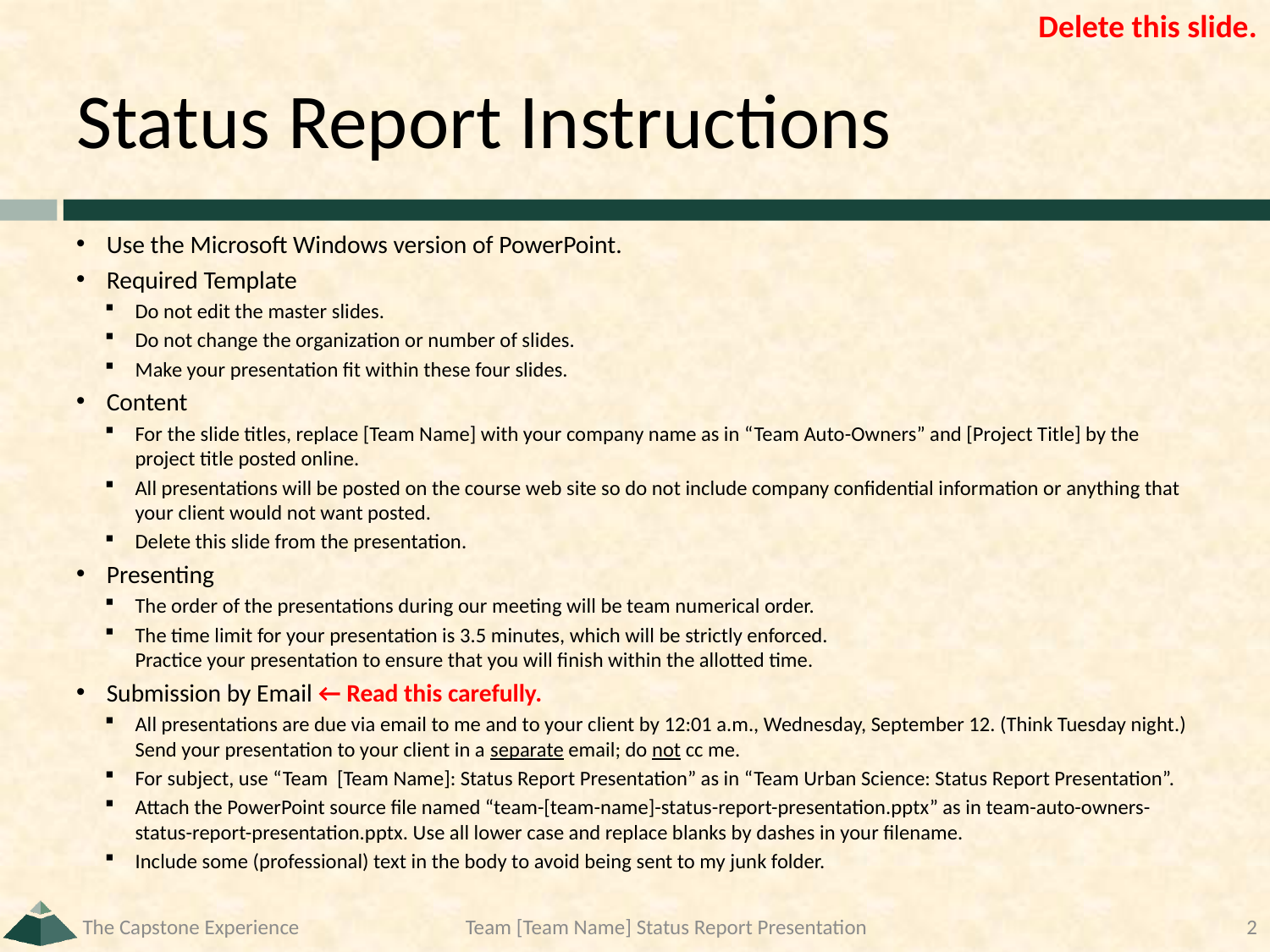

Delete this slide.
# Status Report Instructions
Use the Microsoft Windows version of PowerPoint.
Required Template
Do not edit the master slides.
Do not change the organization or number of slides.
Make your presentation fit within these four slides.
Content
For the slide titles, replace [Team Name] with your company name as in “Team Auto-Owners” and [Project Title] by the project title posted online.
All presentations will be posted on the course web site so do not include company confidential information or anything that your client would not want posted.
Delete this slide from the presentation.
Presenting
The order of the presentations during our meeting will be team numerical order.
The time limit for your presentation is 3.5 minutes, which will be strictly enforced.
Practice your presentation to ensure that you will finish within the allotted time.
Submission by Email ← Read this carefully.
All presentations are due via email to me and to your client by 12:01 a.m., Wednesday, September 12. (Think Tuesday night.) Send your presentation to your client in a separate email; do not cc me.
For subject, use “Team  [Team Name]: Status Report Presentation” as in “Team Urban Science: Status Report Presentation”.
Attach the PowerPoint source file named “team-[team-name]-status-report-presentation.pptx” as in team-auto-owners-status-report-presentation.pptx. Use all lower case and replace blanks by dashes in your filename.
Include some (professional) text in the body to avoid being sent to my junk folder.
The Capstone Experience
Team [Team Name] Status Report Presentation
2